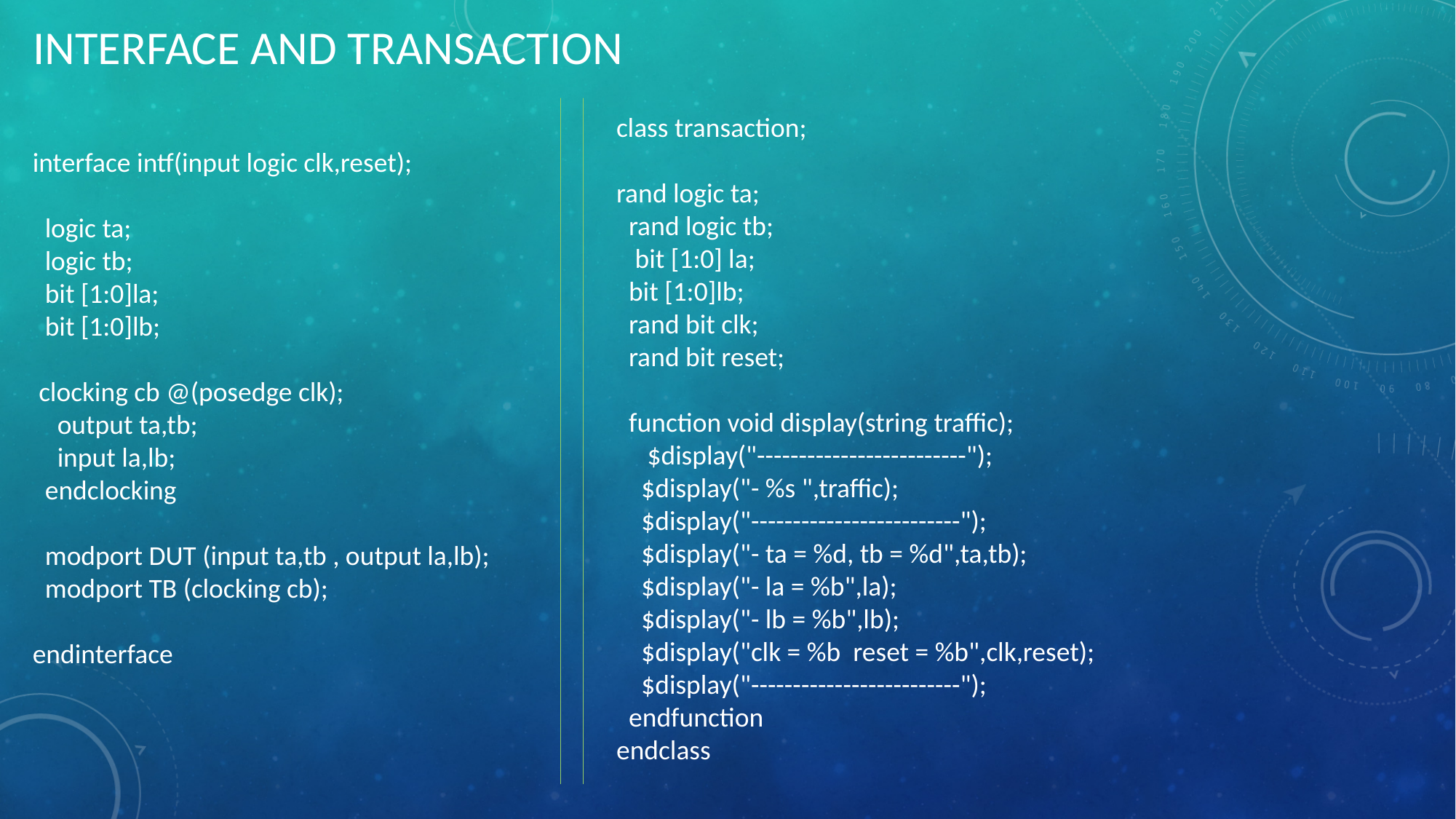

# Interface and transaction
class transaction;

rand logic ta;
  rand logic tb;
   bit [1:0] la;
  bit [1:0]lb;
  rand bit clk;
  rand bit reset;

  function void display(string traffic);
     $display("-------------------------");
    $display("- %s ",traffic);
    $display("-------------------------");
    $display("- ta = %d, tb = %d",ta,tb);
    $display("- la = %b",la);
    $display("- lb = %b",lb);
    $display("clk = %b  reset = %b",clk,reset);
    $display("-------------------------");
  endfunction
endclass
interface intf(input logic clk,reset);

  logic ta;
  logic tb;
  bit [1:0]la;
  bit [1:0]lb;

 clocking cb @(posedge clk);
    output ta,tb;
    input la,lb;
  endclocking

  modport DUT (input ta,tb , output la,lb);
  modport TB (clocking cb);

endinterface